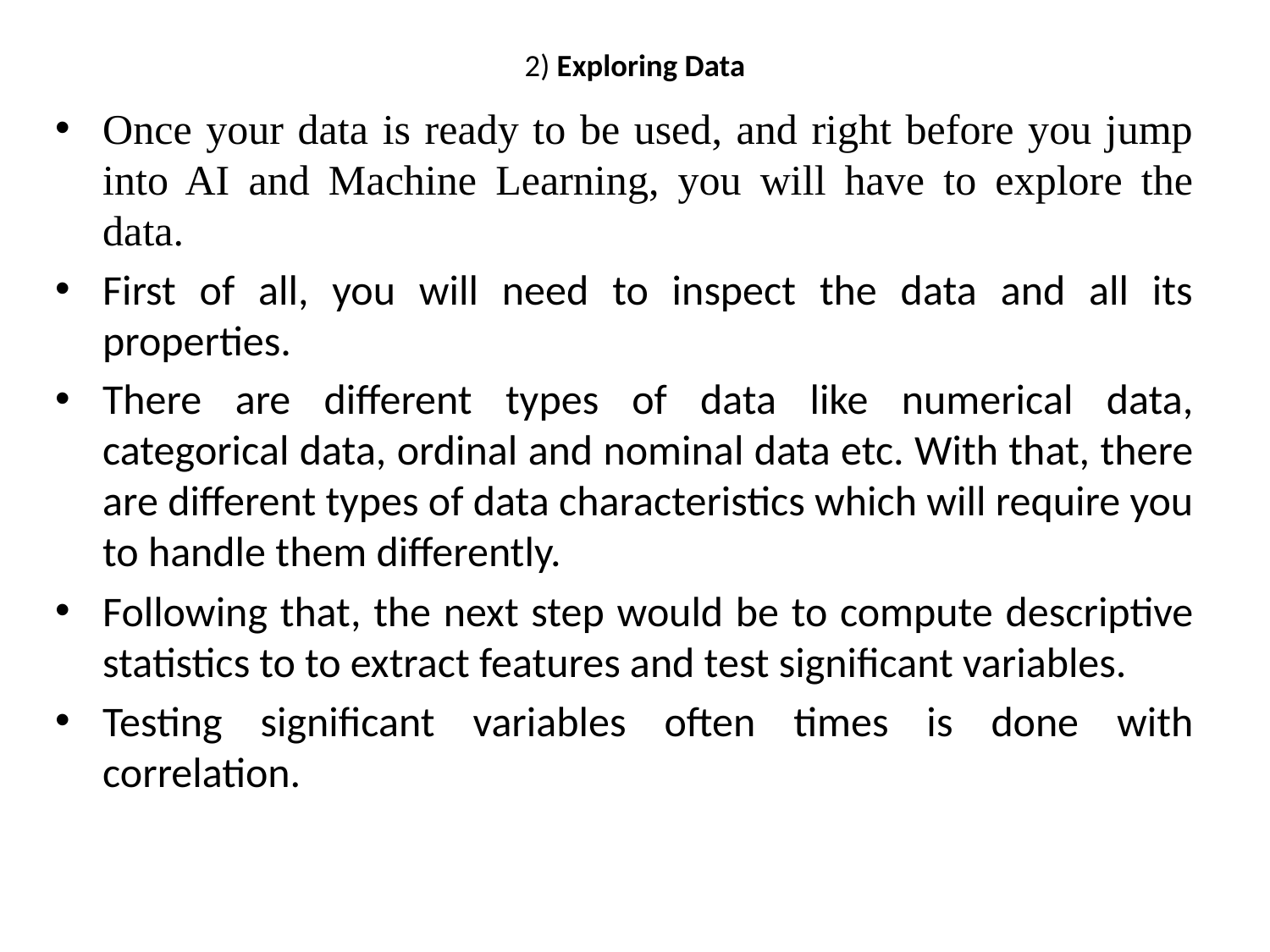

# 2) Exploring Data
Once your data is ready to be used, and right before you jump into AI and Machine Learning, you will have to explore the data.
First of all, you will need to inspect the data and all its properties.
There are different types of data like numerical data, categorical data, ordinal and nominal data etc. With that, there are different types of data characteristics which will require you to handle them differently.
Following that, the next step would be to compute descriptive statistics to to extract features and test significant variables.
Testing significant variables often times is done with correlation.